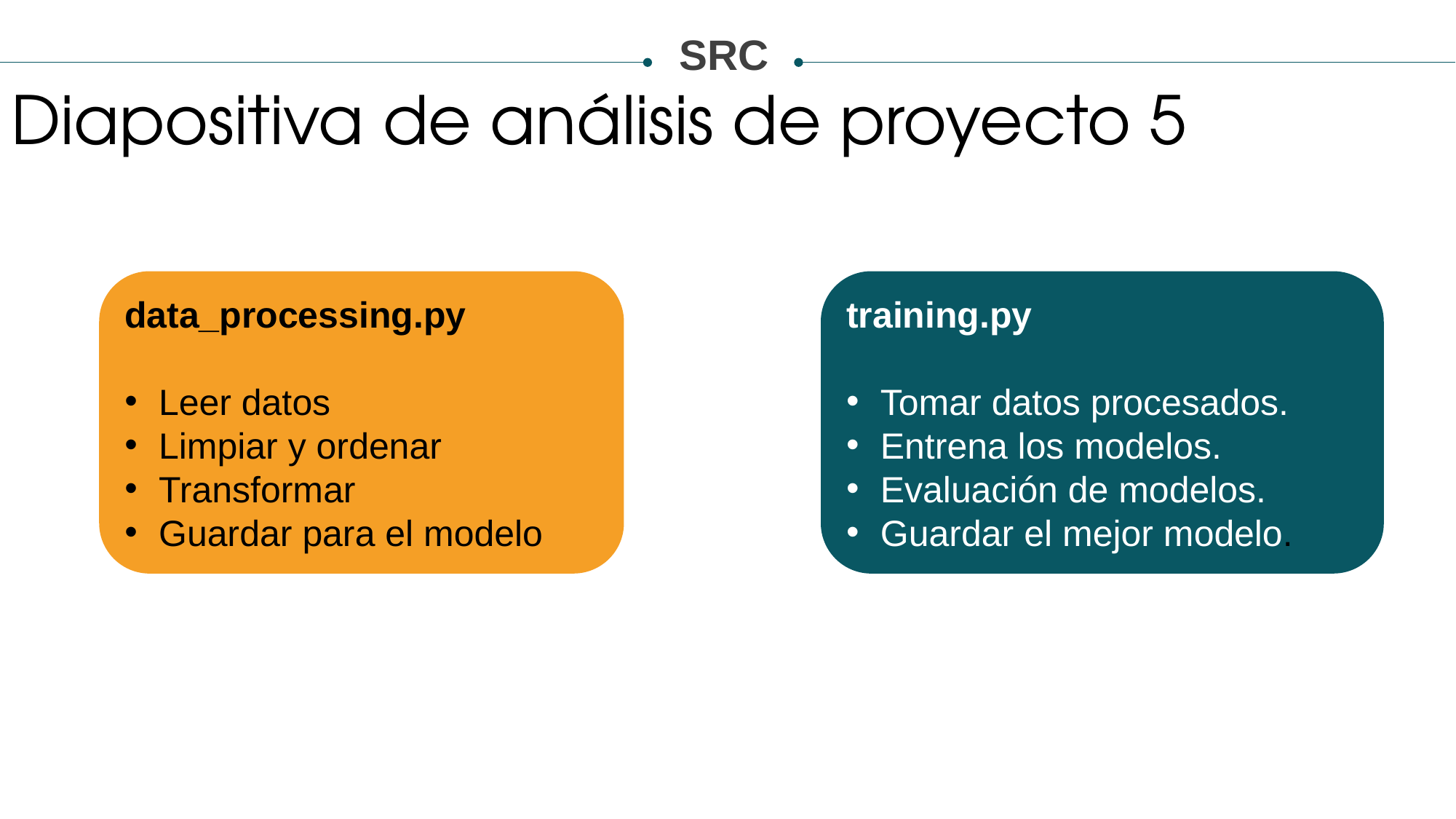

SRC
Diapositiva de análisis de proyecto 5
data_processing.py

Leer datos
Limpiar y ordenar
Transformar
Guardar para el modelo
training.py

Tomar datos procesados.
Entrena los modelos.
Evaluación de modelos.
Guardar el mejor modelo.